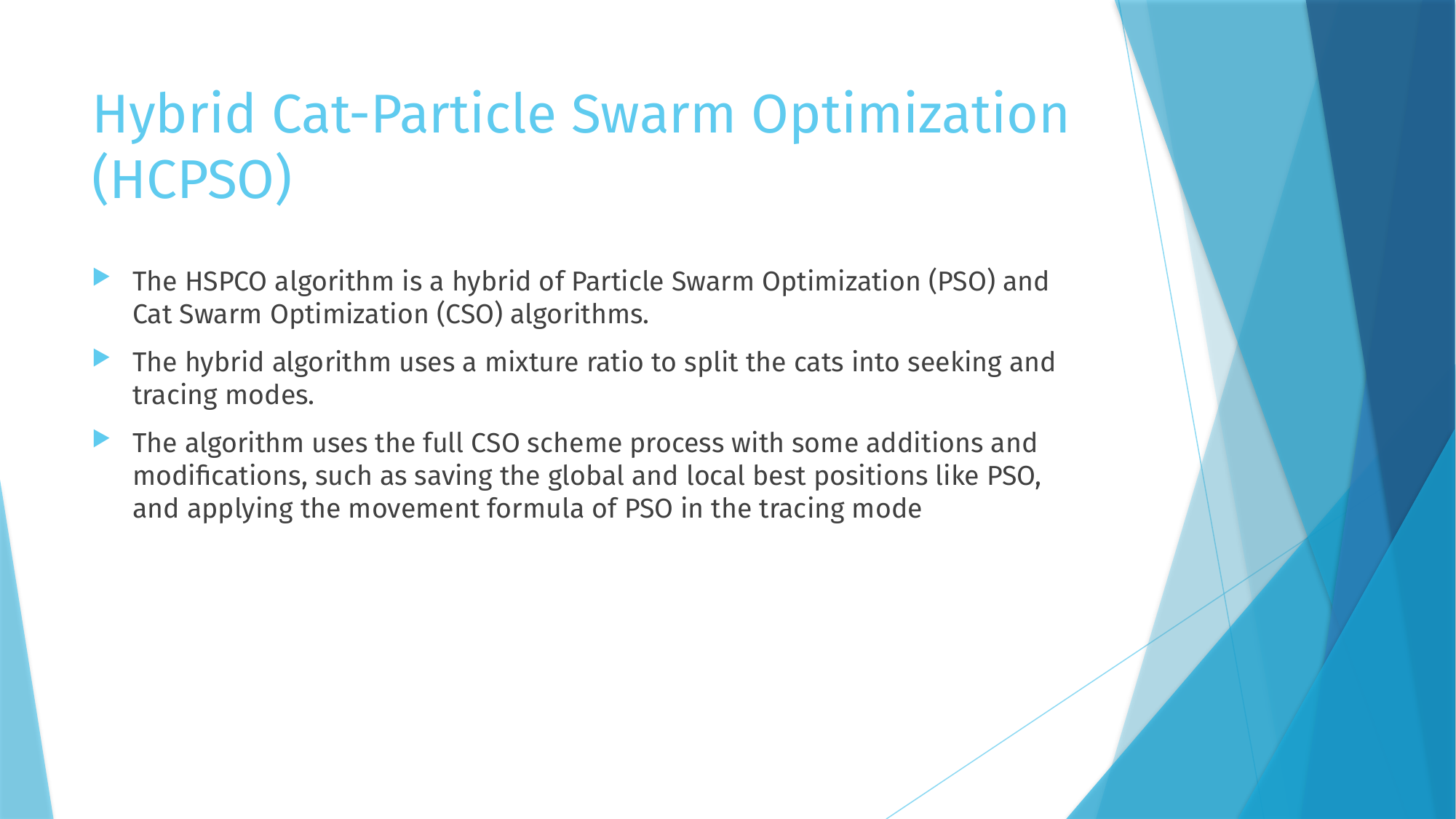

# Hybrid Cat-Particle Swarm Optimization (HCPSO)
The HSPCO algorithm is a hybrid of Particle Swarm Optimization (PSO) and Cat Swarm Optimization (CSO) algorithms.
The hybrid algorithm uses a mixture ratio to split the cats into seeking and tracing modes.
The algorithm uses the full CSO scheme process with some additions and modifications, such as saving the global and local best positions like PSO, and applying the movement formula of PSO in the tracing mode